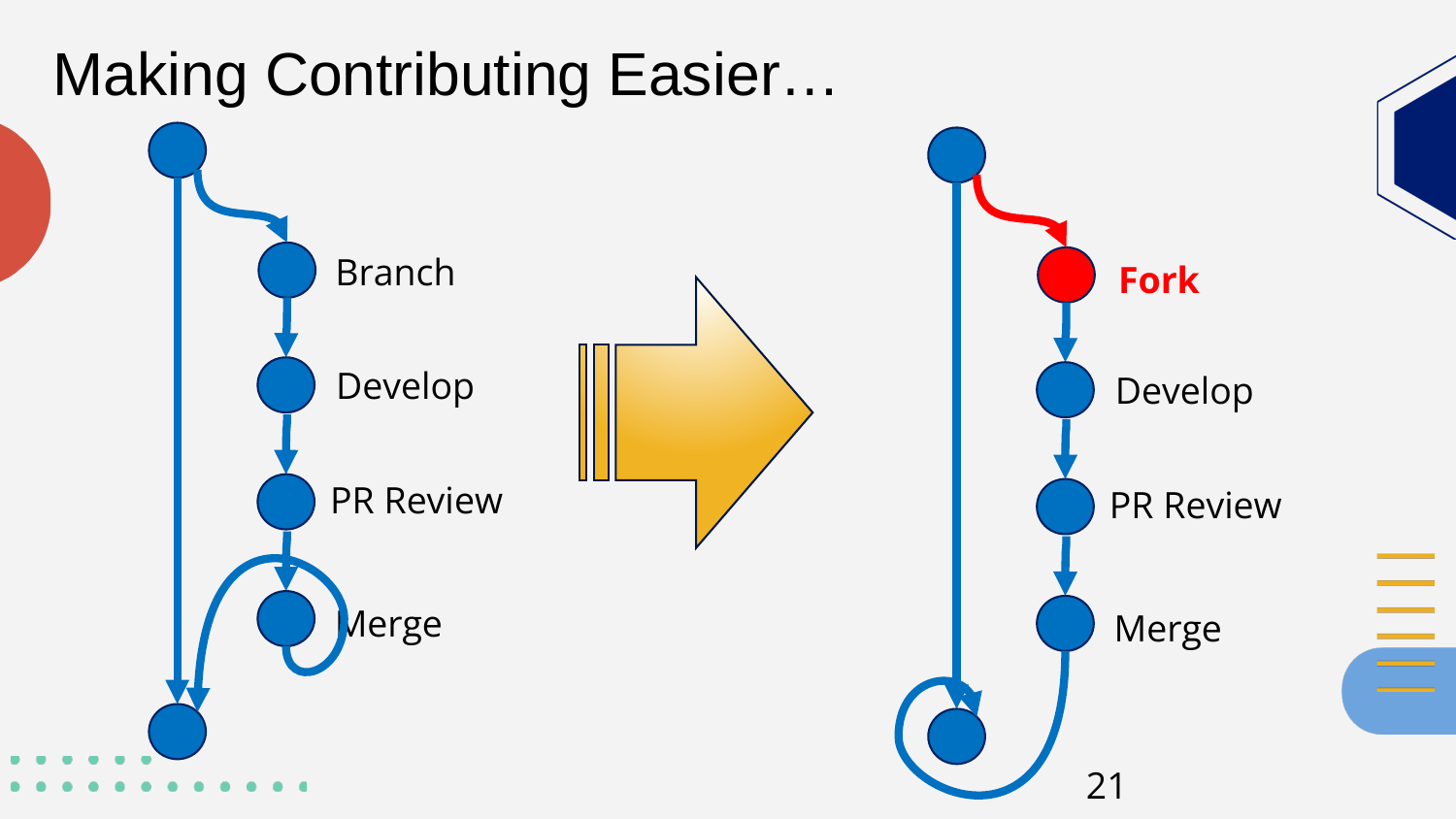

# Making Contributing Easier…

Branch

Fork

Develop

Develop

PR Review

PR Review

Merge

Merge

21